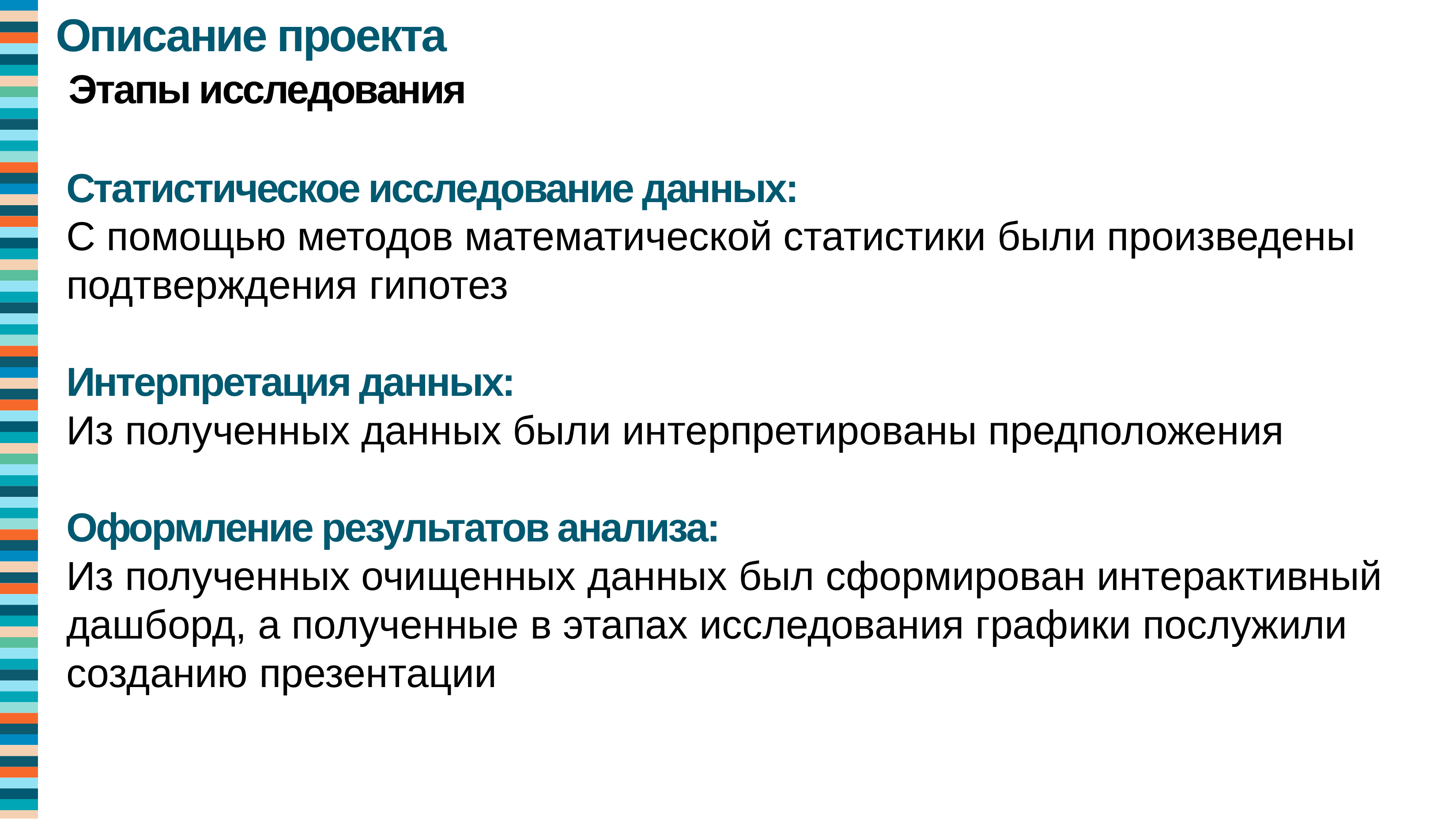

Описание проекта
Этапы исследования
Статистическое исследование данных:
С помощью методов математической статистики были произведены подтверждения гипотез

Интерпретация данных:
Из полученных данных были интерпретированы предположения

Оформление результатов анализа:
Из полученных очищенных данных был сформирован интерактивный дашборд, а полученные в этапах исследования графики послужили созданию презентации